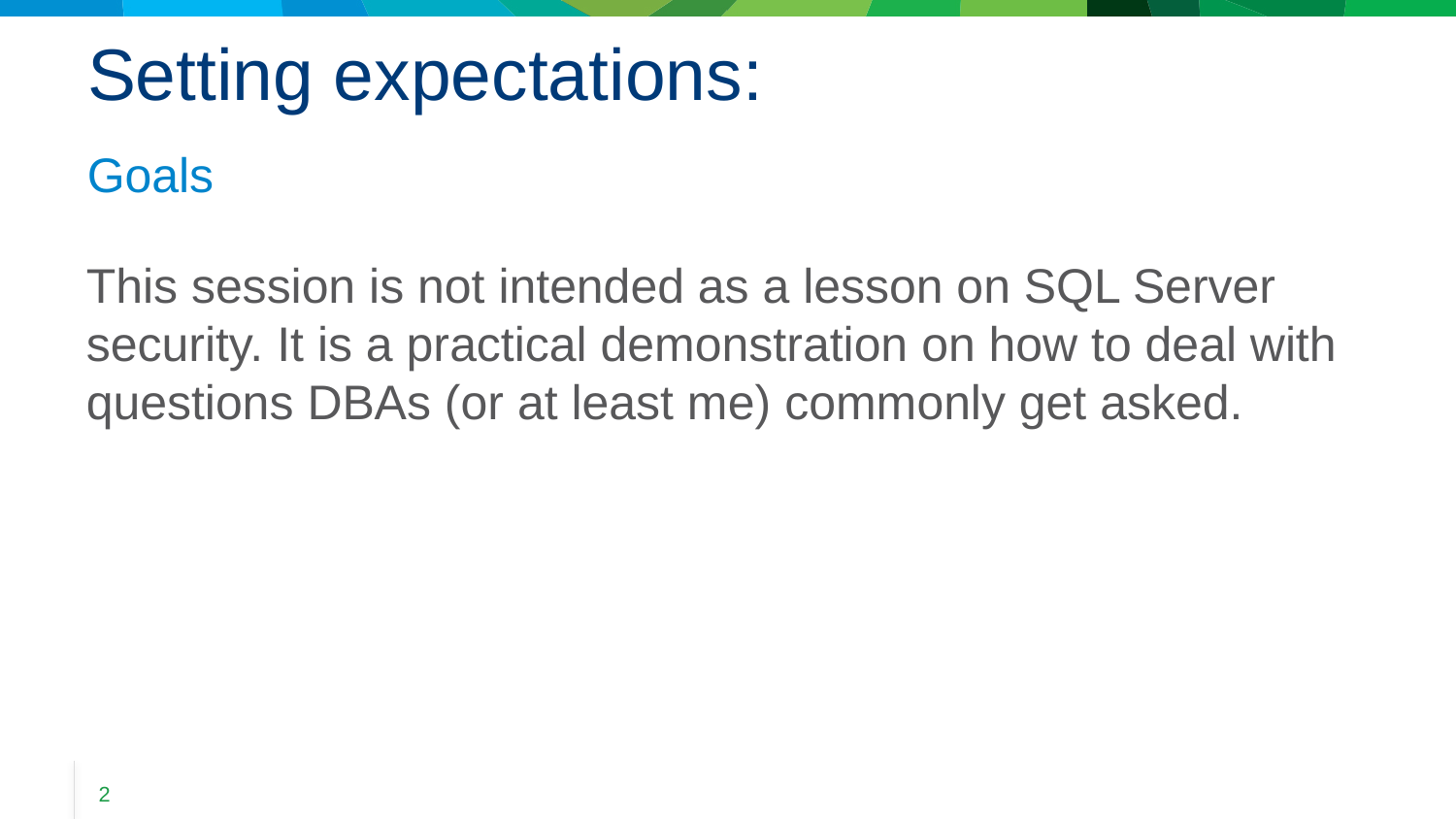

# Setting expectations:
Goals
This session is not intended as a lesson on SQL Server security. It is a practical demonstration on how to deal with questions DBAs (or at least me) commonly get asked.
2